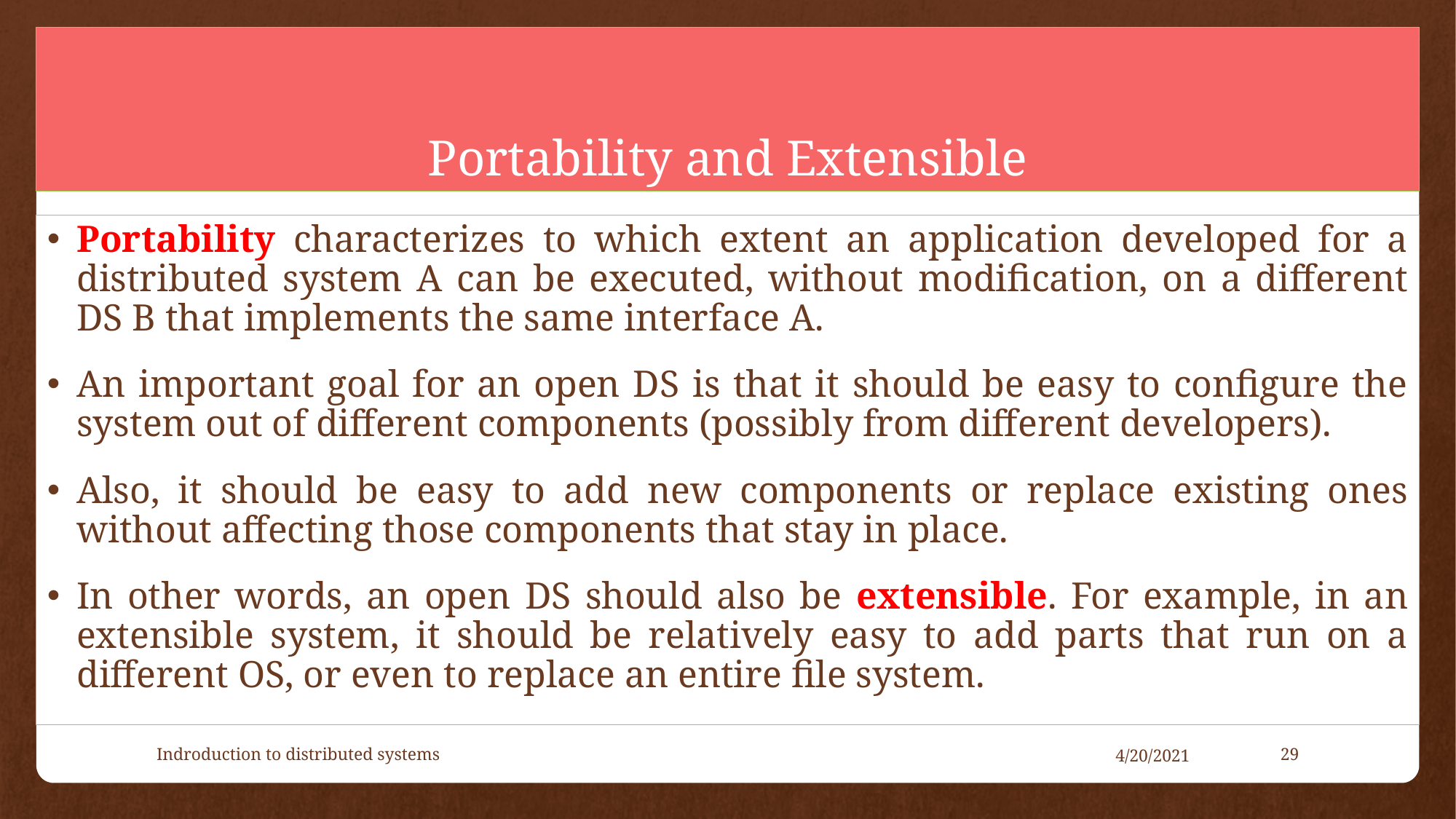

# Portability and Extensible
Portability characterizes to which extent an application developed for a distributed system A can be executed, without modification, on a different DS B that implements the same interface A.
An important goal for an open DS is that it should be easy to configure the system out of different components (possibly from different developers).
Also, it should be easy to add new components or replace existing ones without affecting those components that stay in place.
In other words, an open DS should also be extensible. For example, in an extensible system, it should be relatively easy to add parts that run on a different OS, or even to replace an entire file system.
Indroduction to distributed systems
4/20/2021
29